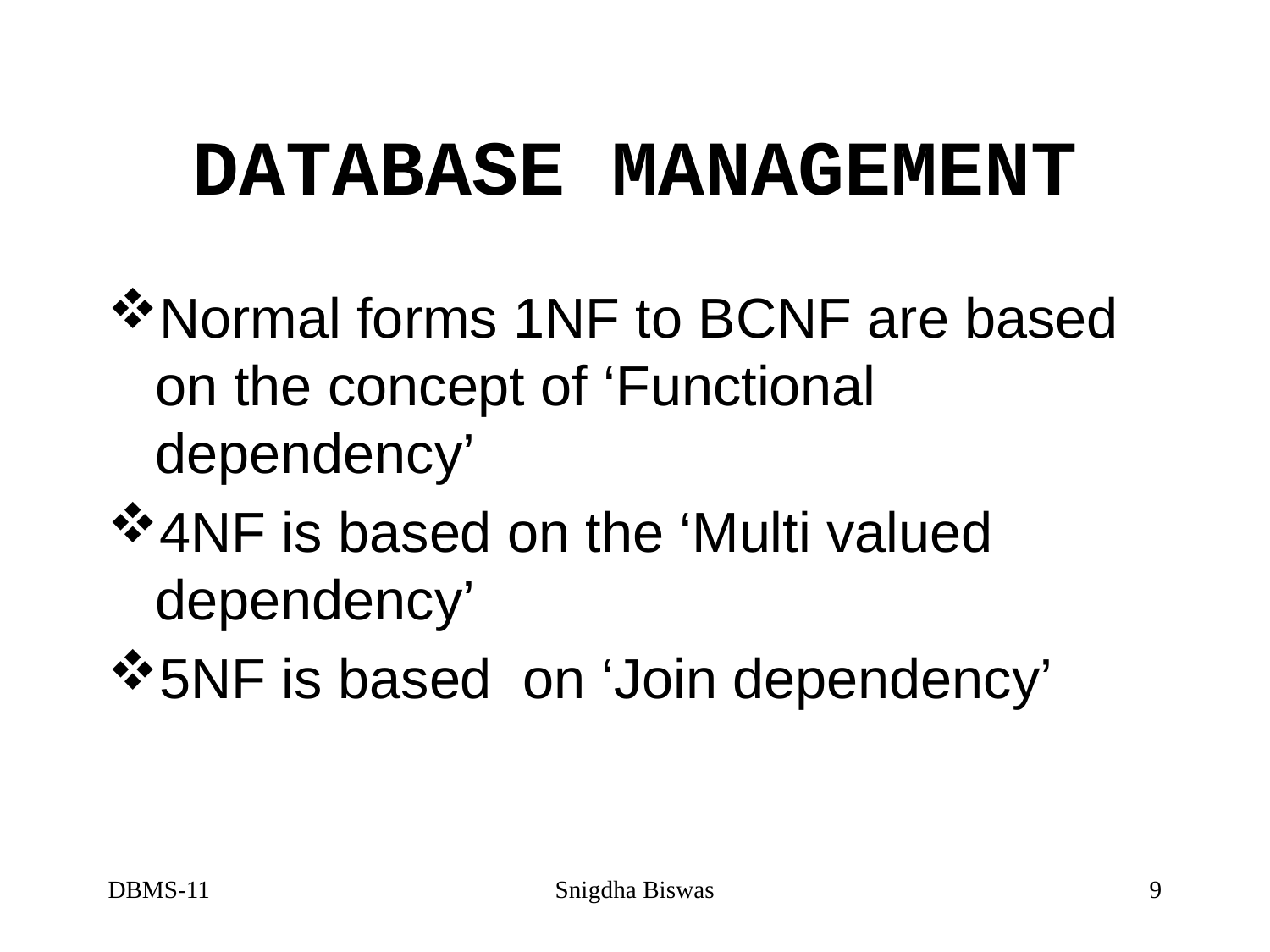

# DATABASE MANAGEMENT
Normal forms 1NF to BCNF are based on the concept of ‘Functional dependency’
4NF is based on the ‘Multi valued dependency’
5NF is based  on ‘Join dependency’
DBMS-11
Snigdha Biswas
9